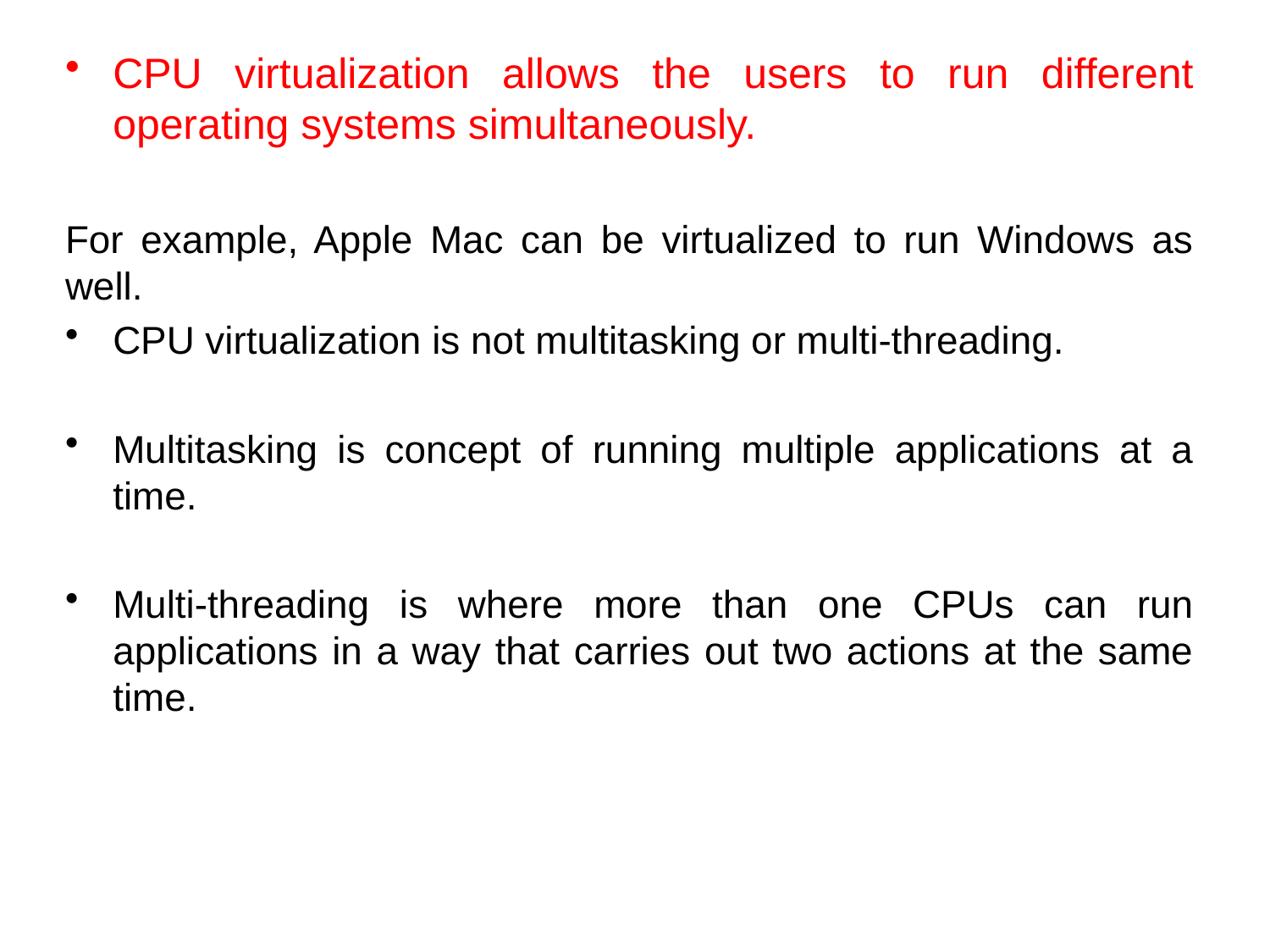

CPU virtualization allows the users to run different operating systems simultaneously.

For example, Apple Mac can be virtualized to run Windows as well.
CPU virtualization is not multitasking or multi-threading.

Multitasking is concept of running multiple applications at a time.

Multi-threading is where more than one CPUs can run applications in a way that carries out two actions at the same time.